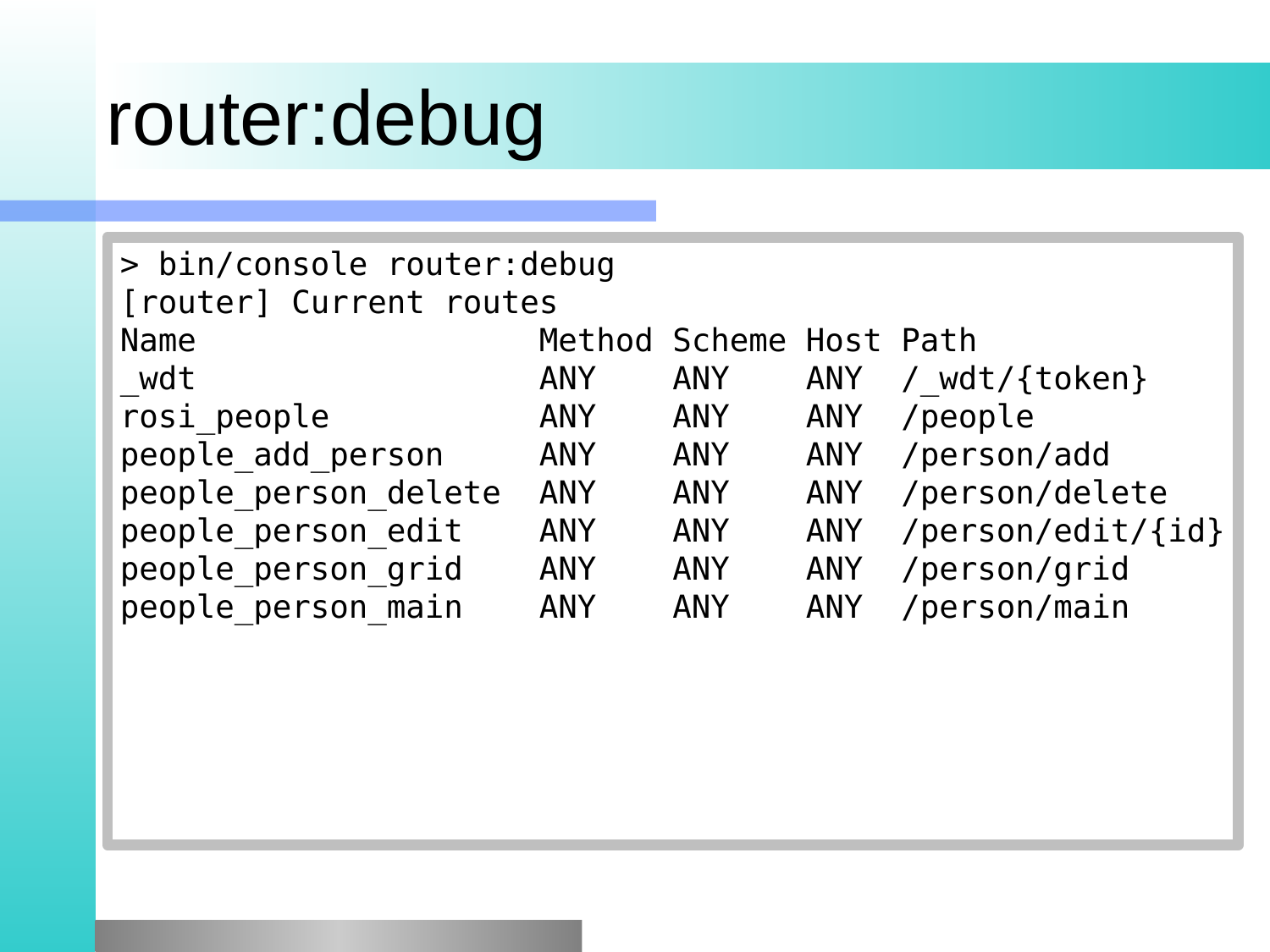

# router:debug
> bin/console router:debug
[router] Current routes
Name                  Method Scheme Host Path
_wdt                  ANY    ANY    ANY  /_wdt/{token}
rosi_people           ANY    ANY    ANY  /people
people_add_person     ANY    ANY    ANY  /person/add
people_person_delete  ANY    ANY    ANY  /person/delete
people_person_edit    ANY    ANY    ANY  /person/edit/{id}
people_person_grid    ANY    ANY    ANY  /person/grid
people_person_main    ANY    ANY    ANY  /person/main